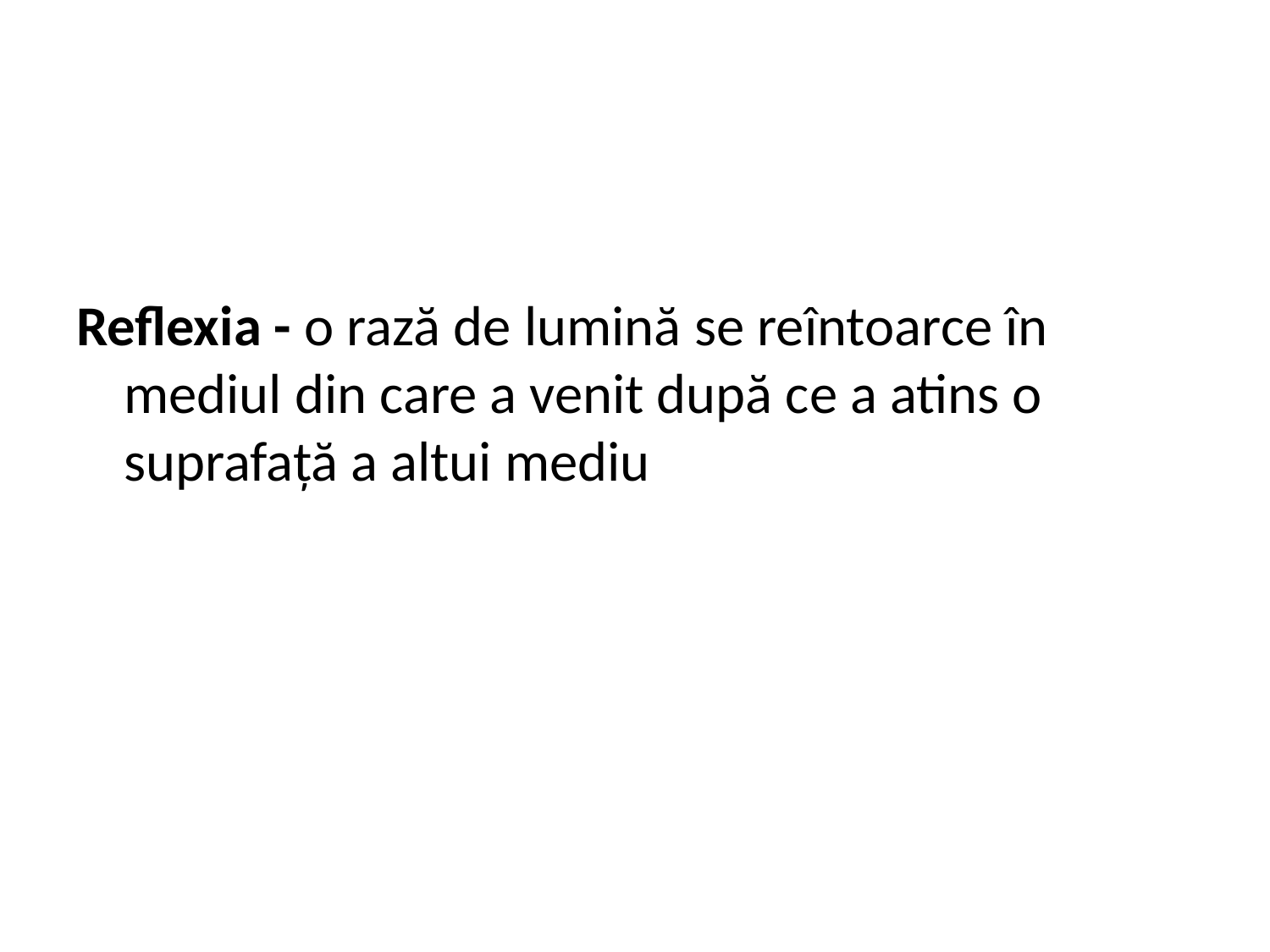

Reflexia - o rază de lumină se reîntoarce în mediul din care a venit după ce a atins o suprafață a altui mediu